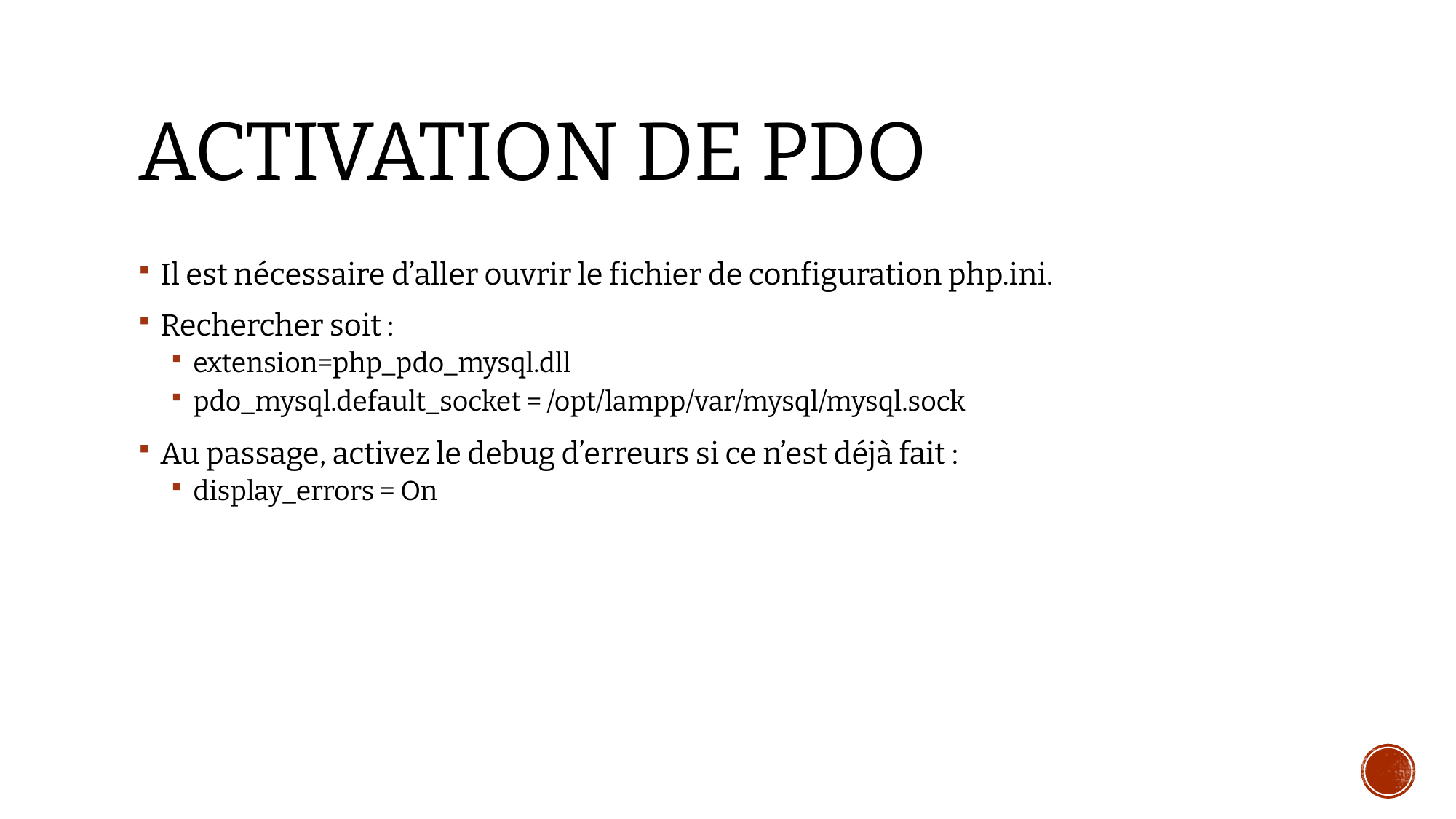

# Activation de PDO
Il est nécessaire d’aller ouvrir le fichier de configuration php.ini.
Rechercher soit :
extension=php_pdo_mysql.dll
pdo_mysql.default_socket = /opt/lampp/var/mysql/mysql.sock
Au passage, activez le debug d’erreurs si ce n’est déjà fait :
display_errors = On